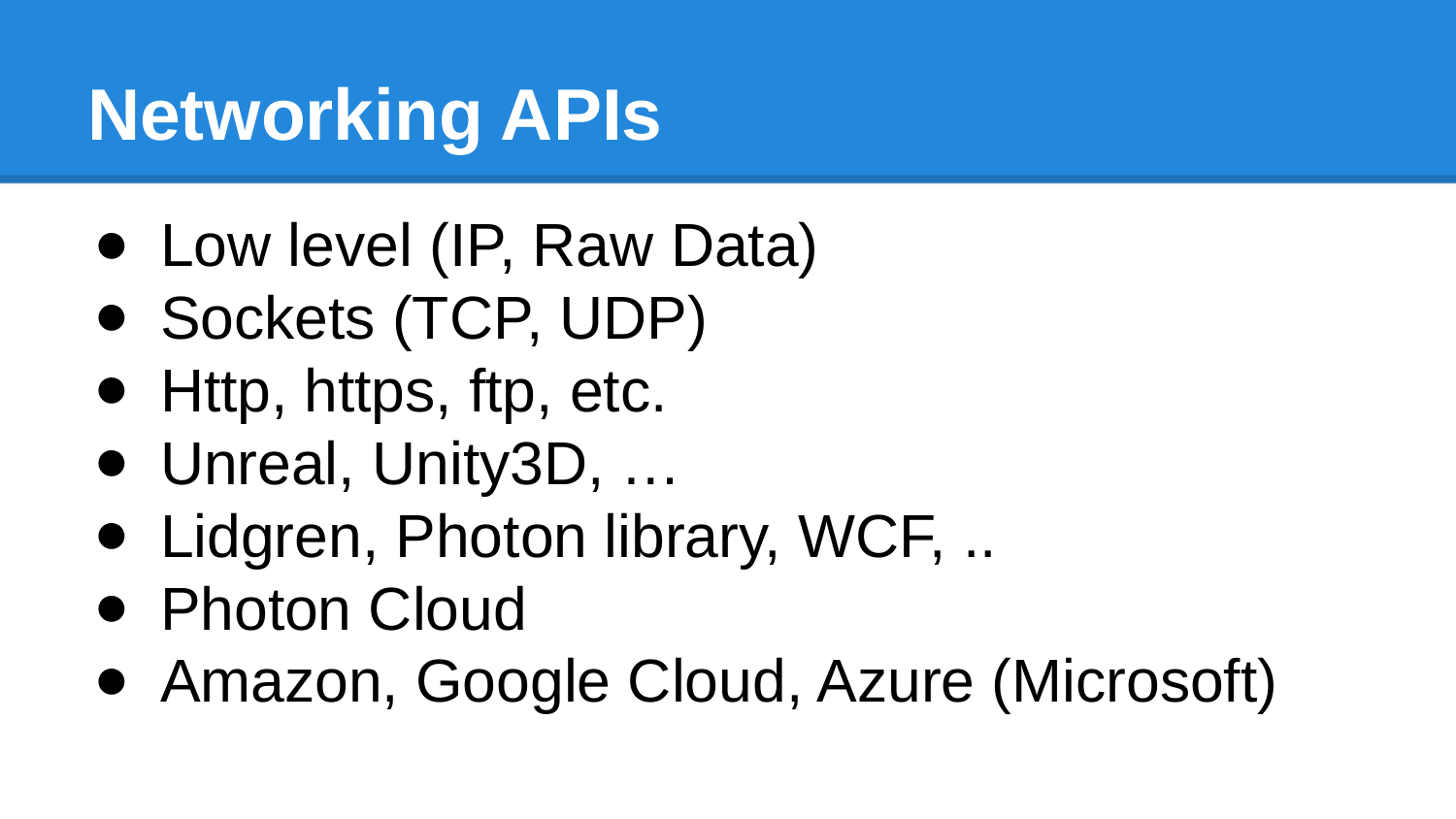

# Networking APIs
Low level (IP, Raw Data)
Sockets (TCP, UDP)
Http, https, ftp, etc.
Unreal, Unity3D, …
Lidgren, Photon library, WCF, ..
Photon Cloud
Amazon, Google Cloud, Azure (Microsoft)